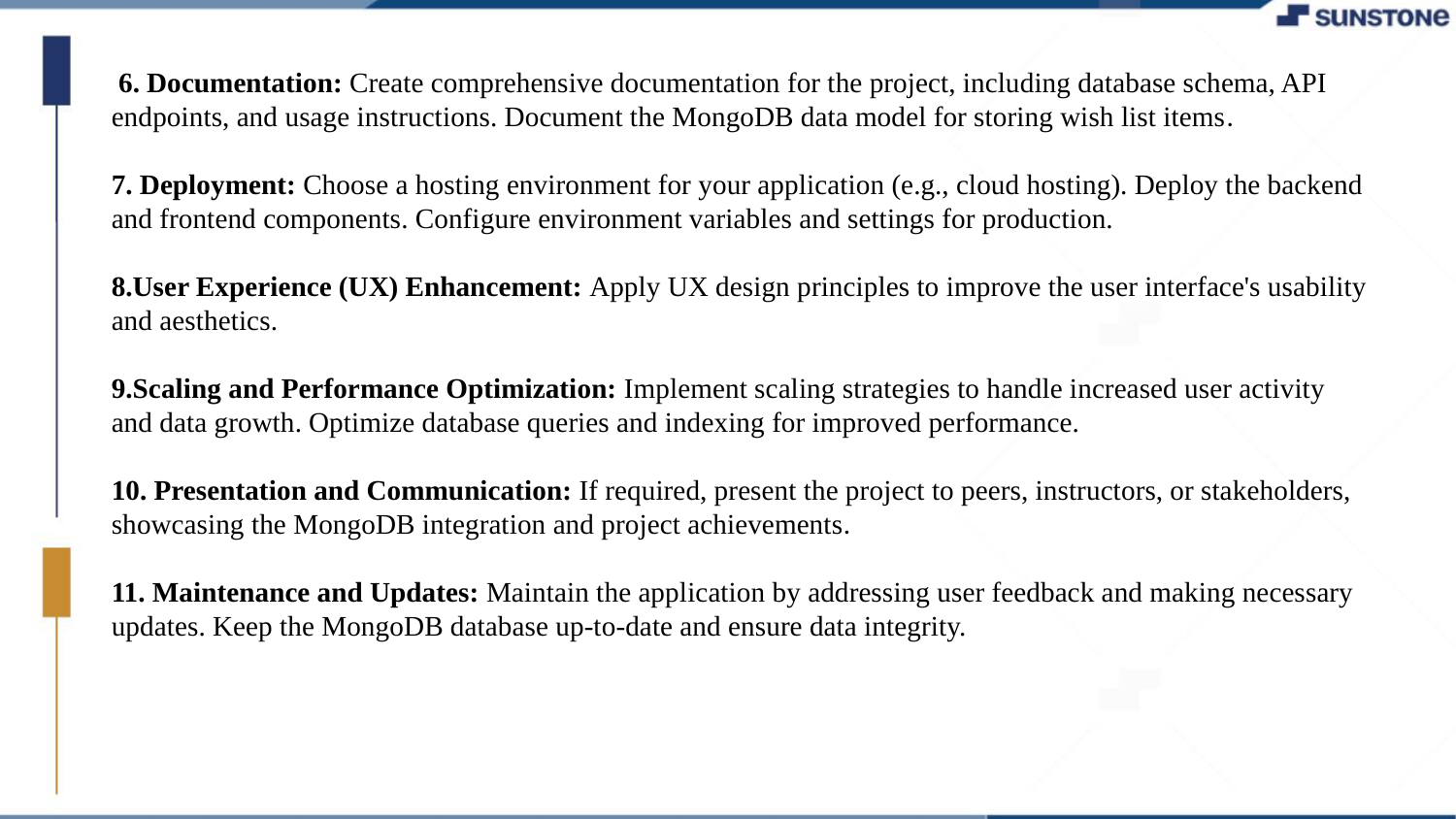

6. Documentation: Create comprehensive documentation for the project, including database schema, API endpoints, and usage instructions. Document the MongoDB data model for storing wish list items.

7. Deployment: Choose a hosting environment for your application (e.g., cloud hosting). Deploy the backend and frontend components. Configure environment variables and settings for production.
8.User Experience (UX) Enhancement: Apply UX design principles to improve the user interface's usability and aesthetics.

9.Scaling and Performance Optimization: Implement scaling strategies to handle increased user activity and data growth. Optimize database queries and indexing for improved performance.
10. Presentation and Communication: If required, present the project to peers, instructors, or stakeholders, showcasing the MongoDB integration and project achievements.
11. Maintenance and Updates: Maintain the application by addressing user feedback and making necessary updates. Keep the MongoDB database up-to-date and ensure data integrity.